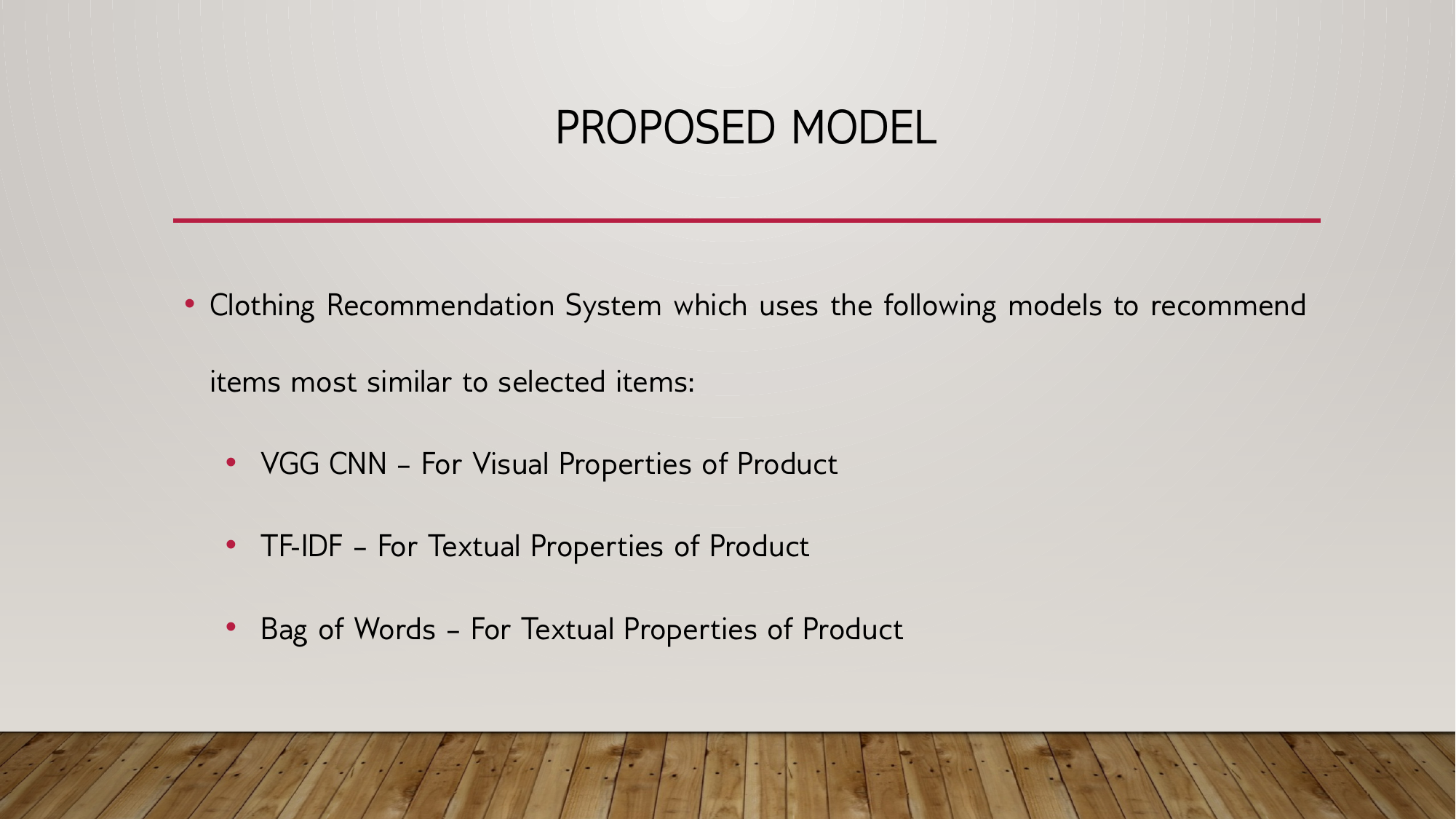

# Proposed Model
Clothing Recommendation System which uses the following models to recommend items most similar to selected items:
VGG CNN – For Visual Properties of Product
TF-IDF – For Textual Properties of Product
Bag of Words – For Textual Properties of Product